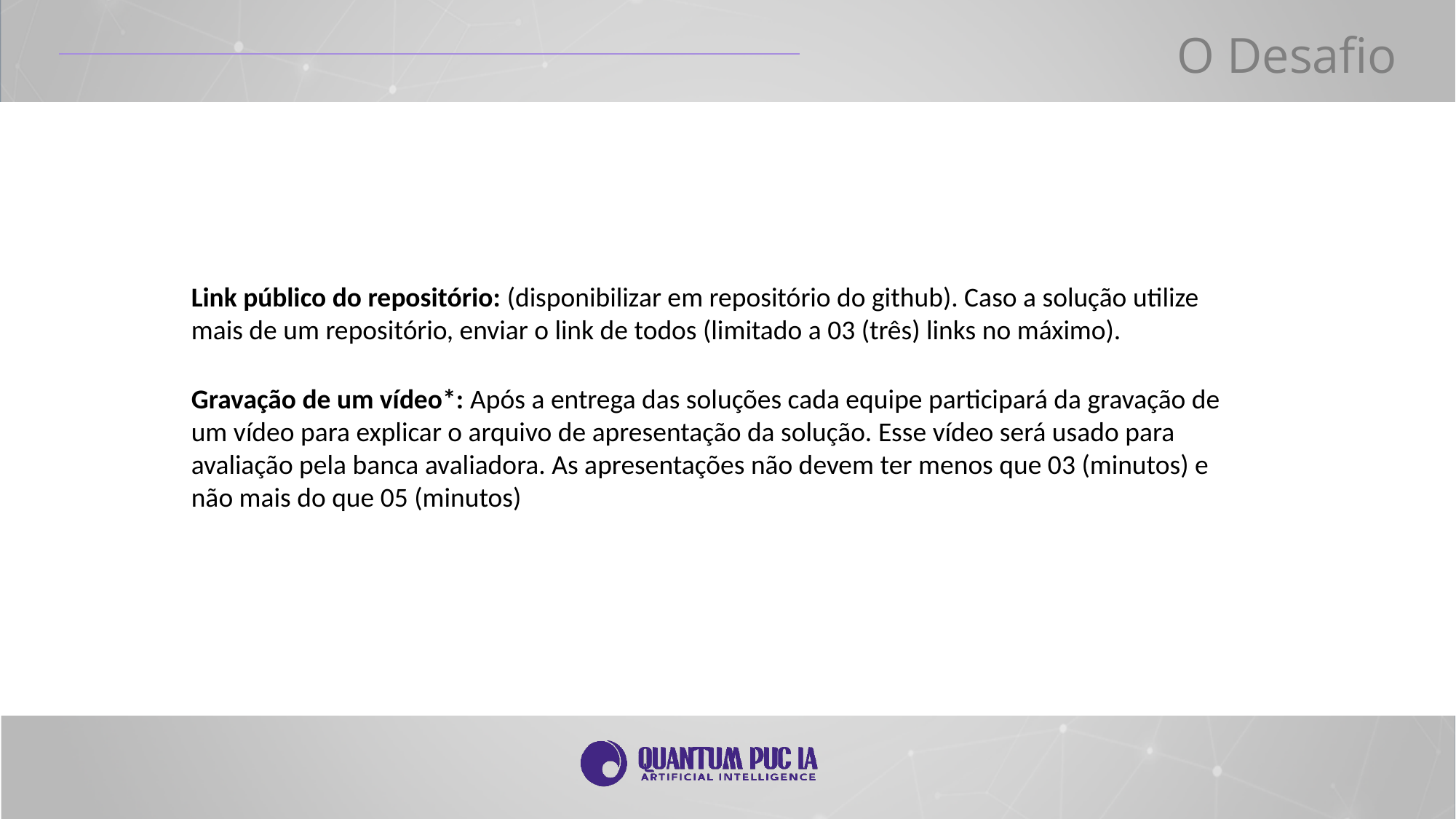

O Desafio
Link público do repositório: (disponibilizar em repositório do github). Caso a solução utilize mais de um repositório, enviar o link de todos (limitado a 03 (três) links no máximo).
Gravação de um vídeo*: Após a entrega das soluções cada equipe participará da gravação de um vídeo para explicar o arquivo de apresentação da solução. Esse vídeo será usado para avaliação pela banca avaliadora. As apresentações não devem ter menos que 03 (minutos) e não mais do que 05 (minutos)